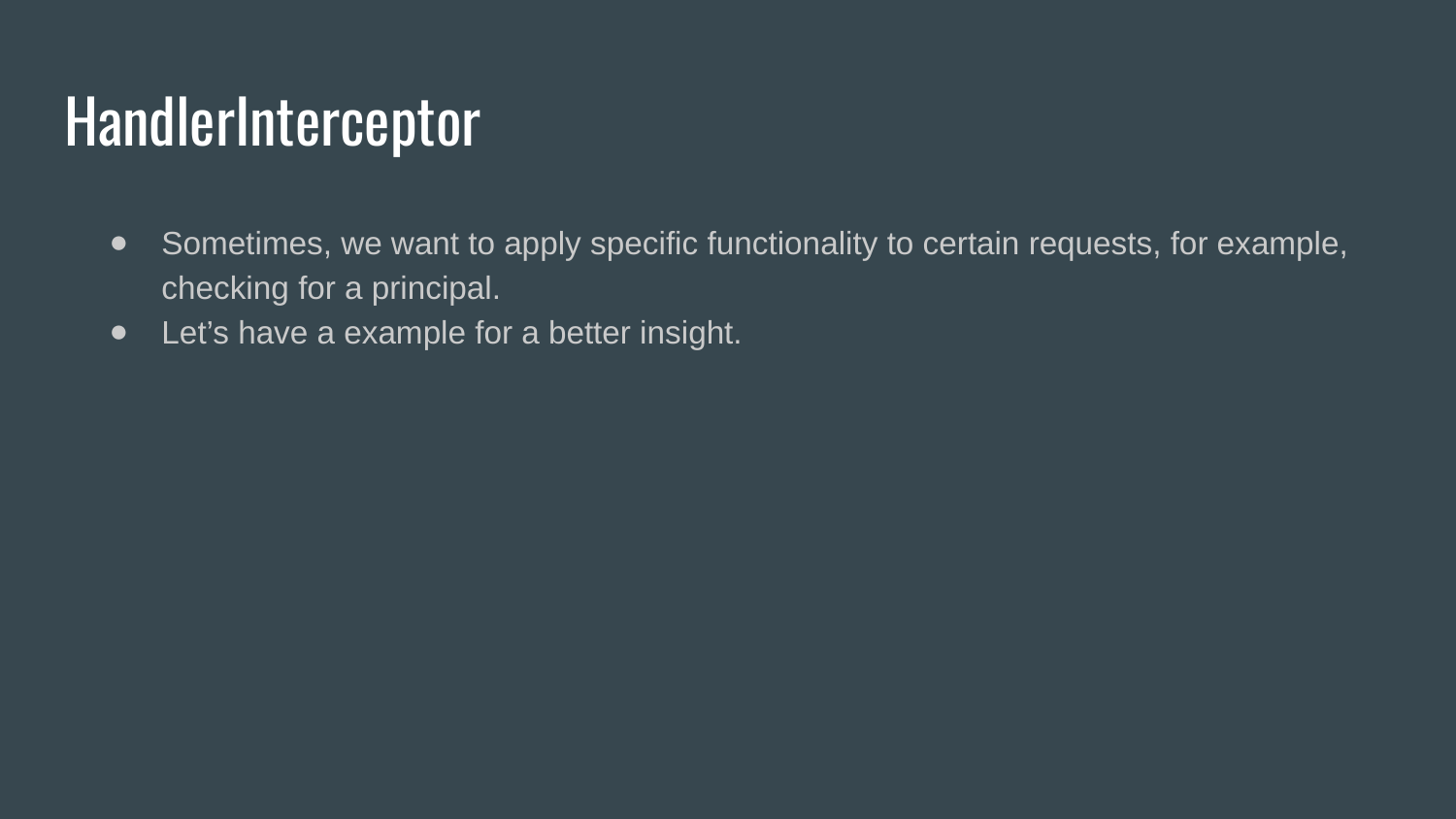

# HandlerInterceptor

Sometimes, we want to apply specific functionality to certain requests, for example, checking for a principal.
Let’s have a example for a better insight.